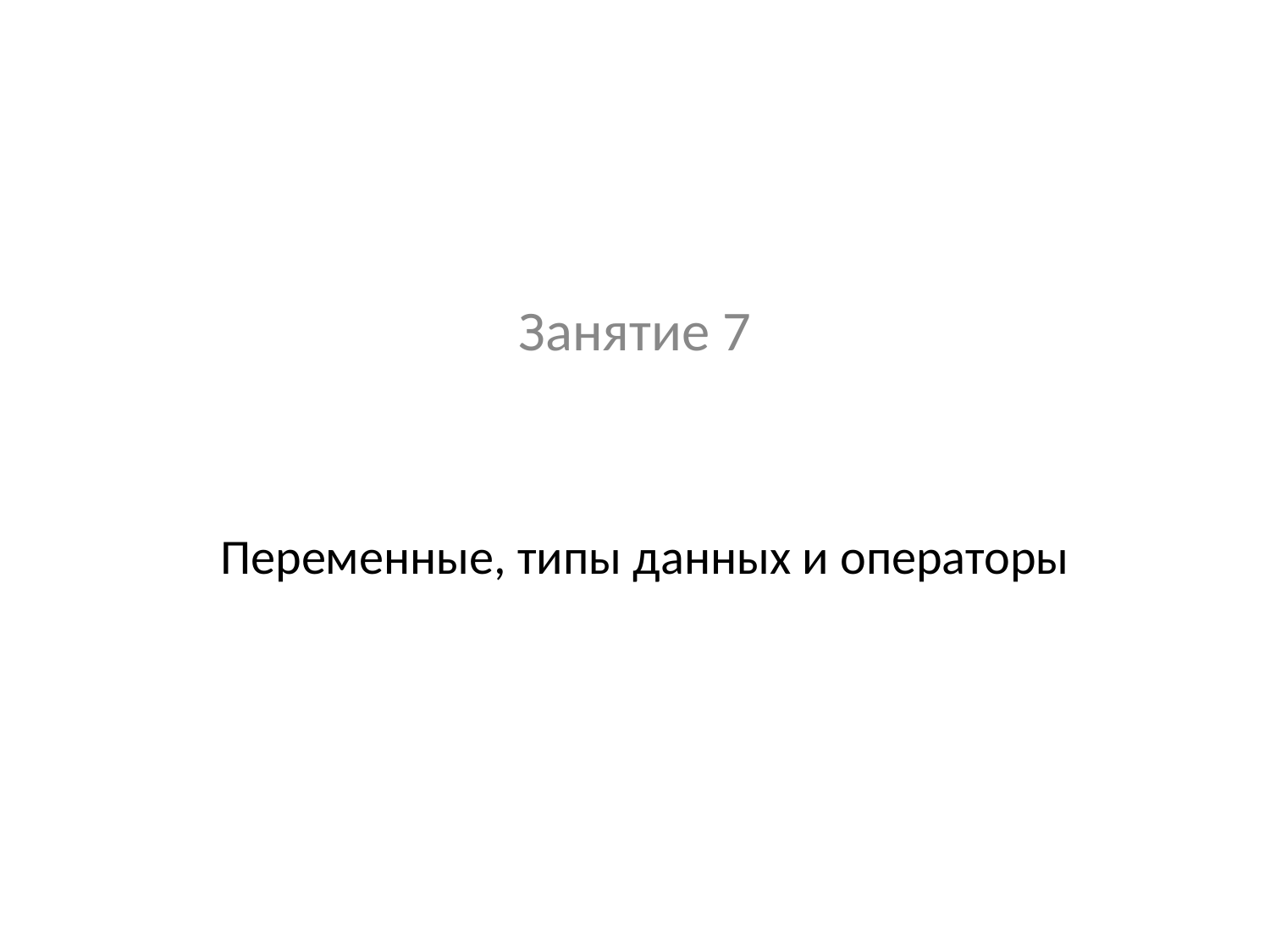

Занятие 7
# Переменные, типы данных и операторы